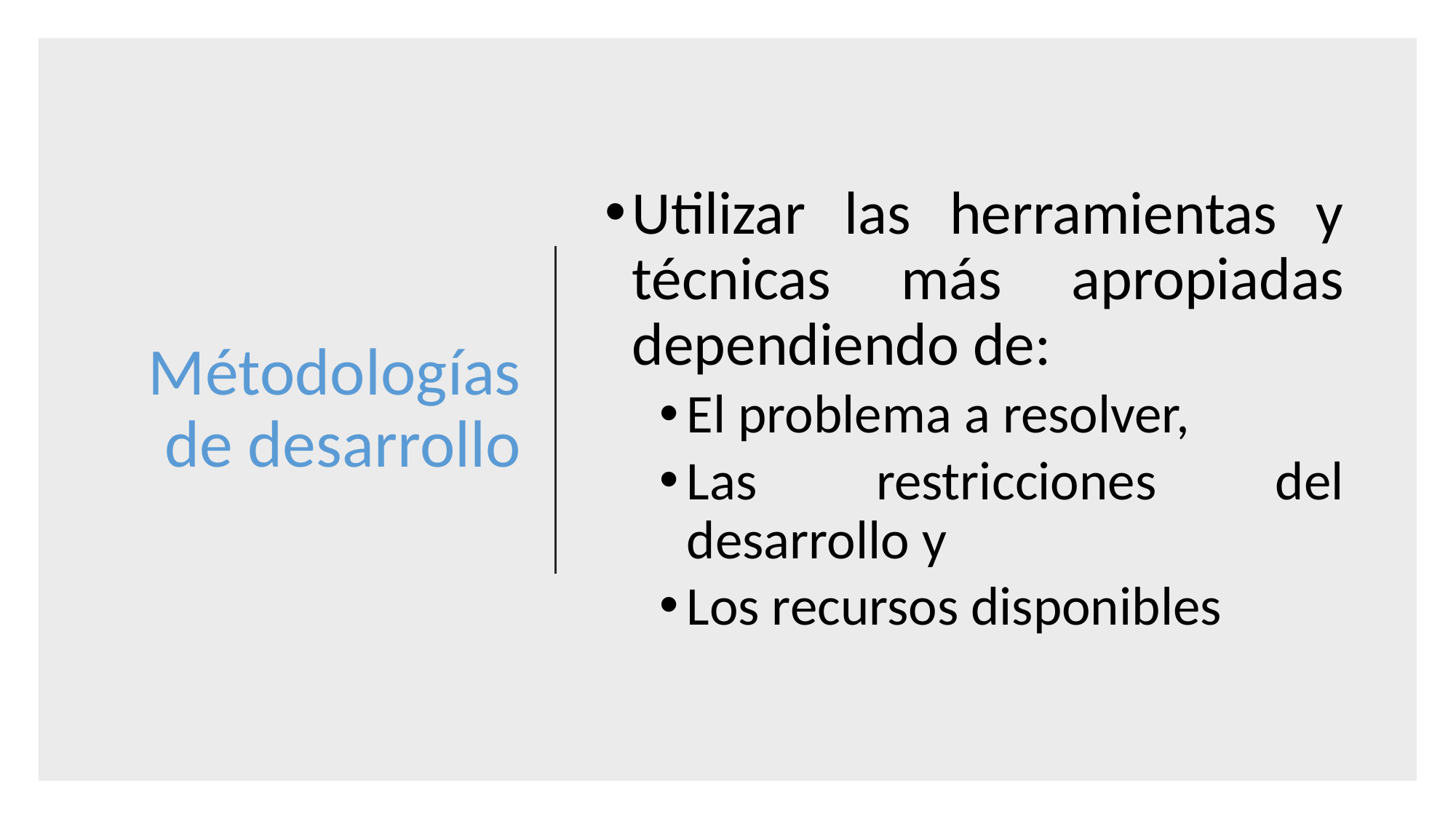

# Métodologías de desarrollo
Utilizar las herramientas y técnicas más apropiadas dependiendo de:
El problema a resolver,
Las restricciones del desarrollo y
Los recursos disponibles